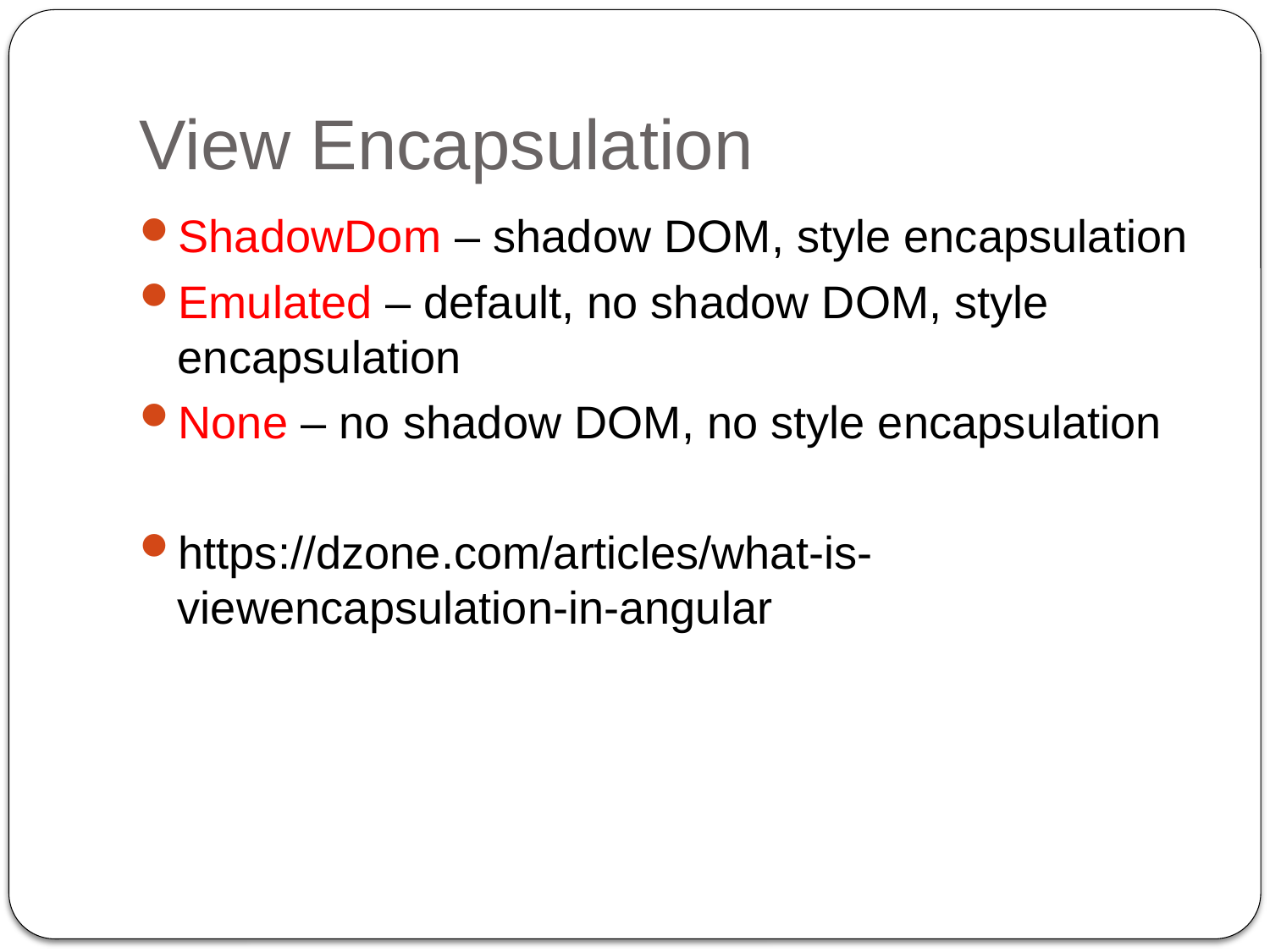

# View Encapsulation
ShadowDom – shadow DOM, style encapsulation
Emulated – default, no shadow DOM, style encapsulation
None – no shadow DOM, no style encapsulation

https://dzone.com/articles/what-is-viewencapsulation-in-angular